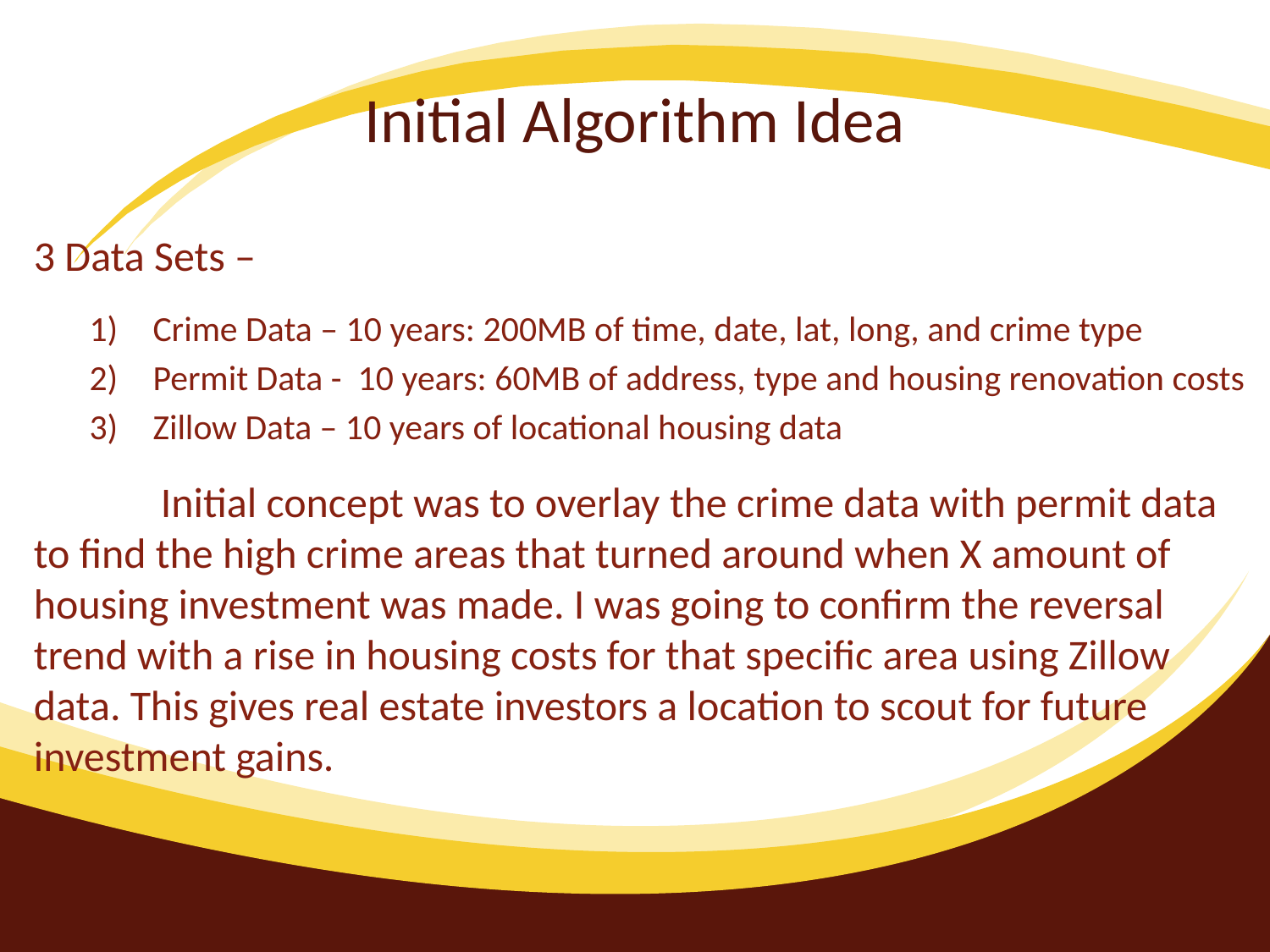

# Initial Algorithm Idea
3 Data Sets –

Crime Data – 10 years: 200MB of time, date, lat, long, and crime type
Permit Data -  10 years: 60MB of address, type and housing renovation costs
Zillow Data – 10 years of locational housing data

	Initial concept was to overlay the crime data with permit data to find the high crime areas that turned around when X amount of housing investment was made. I was going to confirm the reversal trend with a rise in housing costs for that specific area using Zillow data. This gives real estate investors a location to scout for future investment gains.